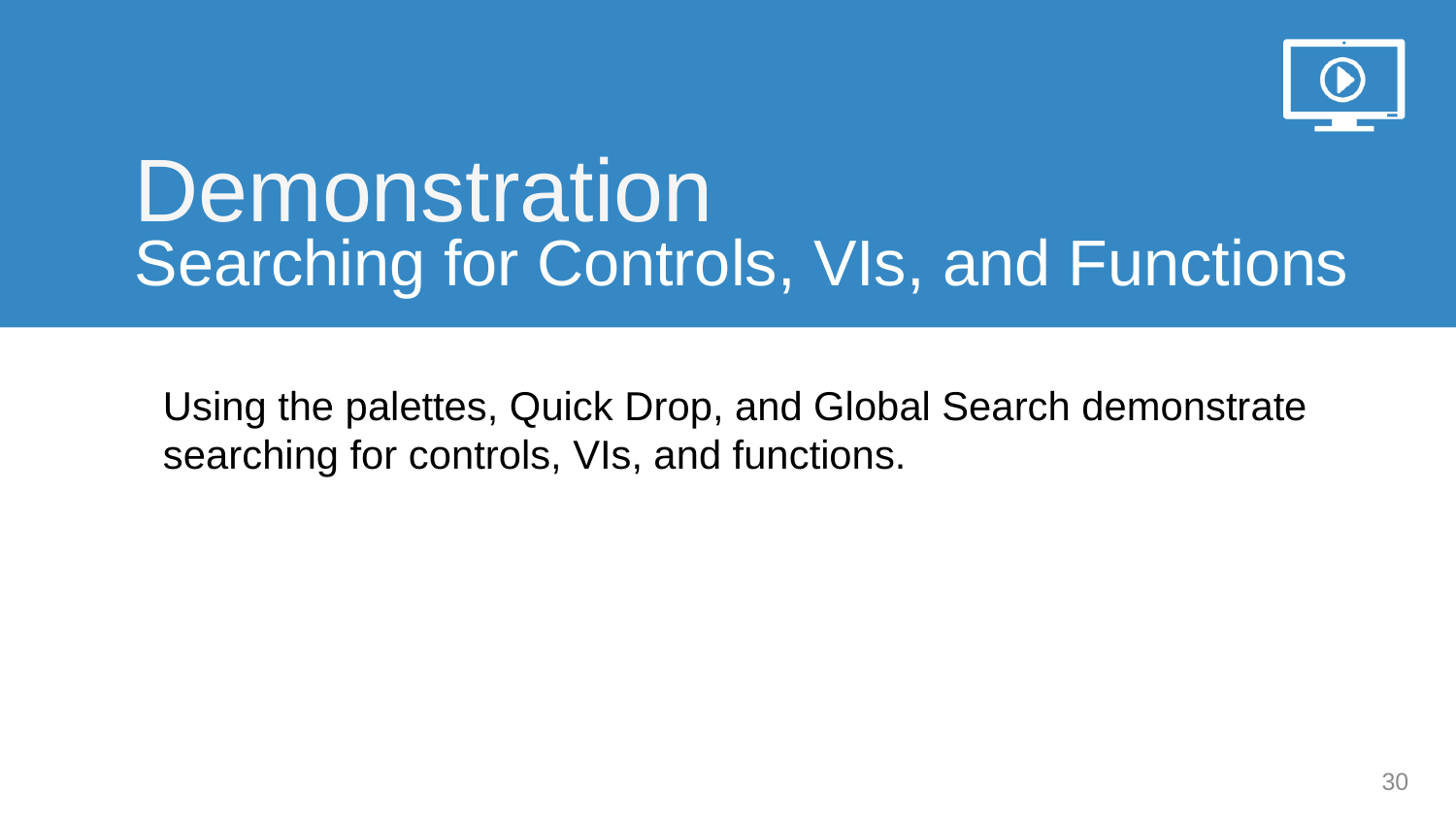

Searching for Controls, VIs, and Functions

Using the palettes, Quick Drop, and Global Search demonstrate searching for controls, VIs, and functions.

30